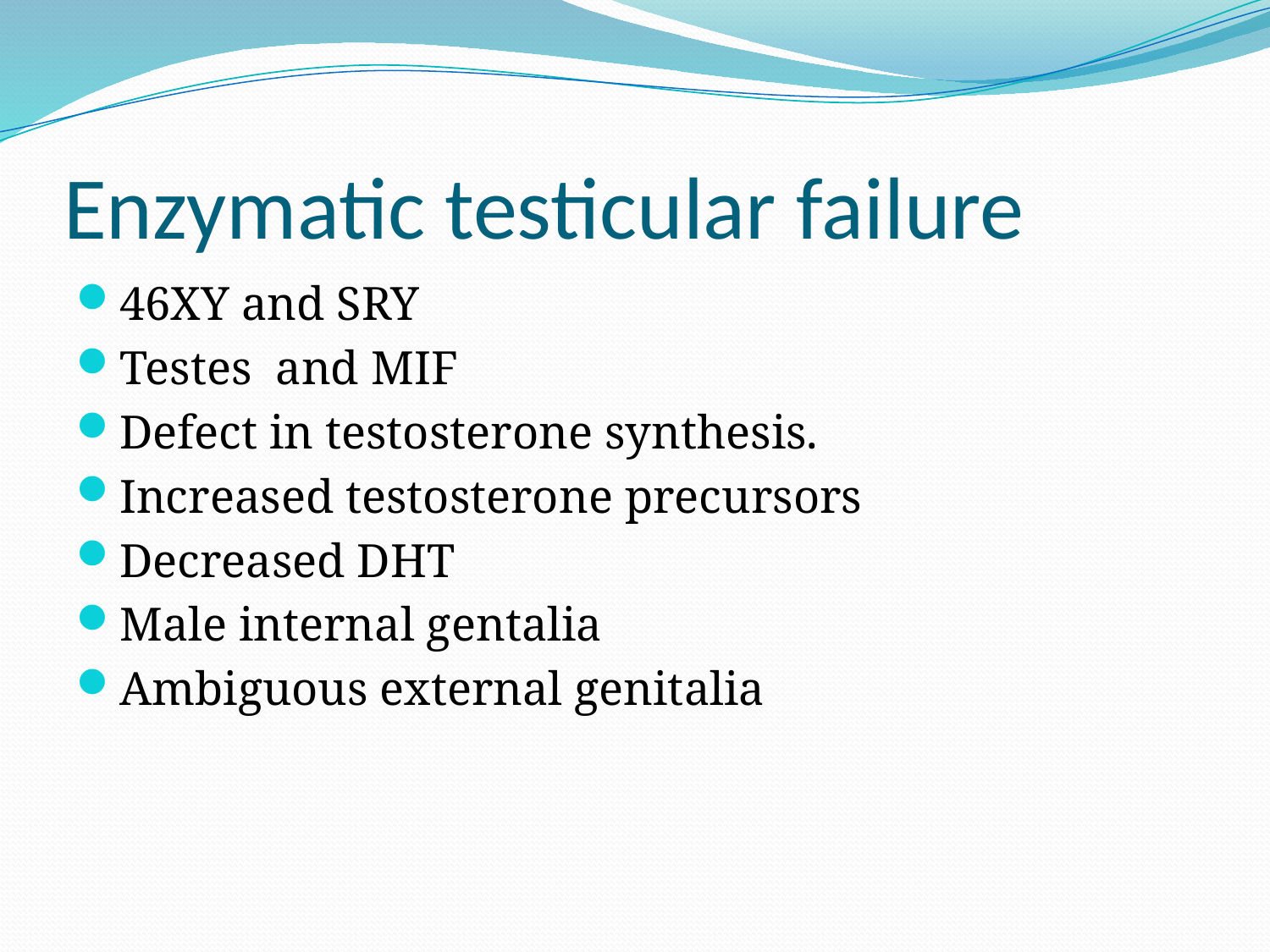

# Enzymatic testicular failure
46XY and SRY
Testes  and MIF
Defect in testosterone synthesis.
Increased testosterone precursors
Decreased DHT
Male internal gentalia
Ambiguous external genitalia